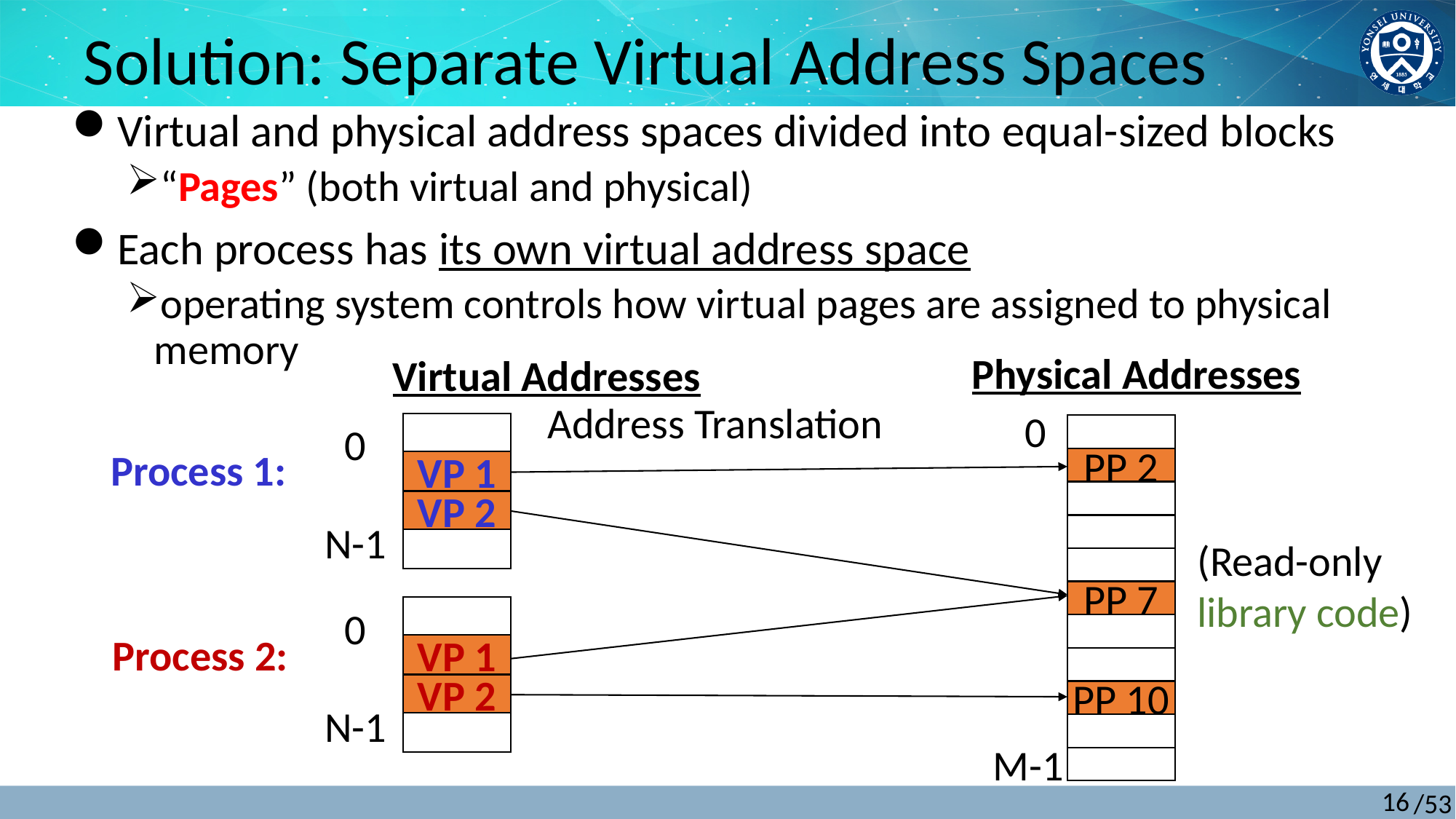

Solution: Separate Virtual Address Spaces
Virtual and physical address spaces divided into equal-sized blocks
“Pages” (both virtual and physical)
Each process has its own virtual address space
operating system controls how virtual pages are assigned to physical memory
Physical Addresses
Virtual Addresses
Address Translation
0
0

Process 1:
PP 2
VP 1

VP 2

N-1

(Read-only
library code)

PP 7

0

Process 2:
VP 1

VP 2
PP 10
N-1

M-1

16